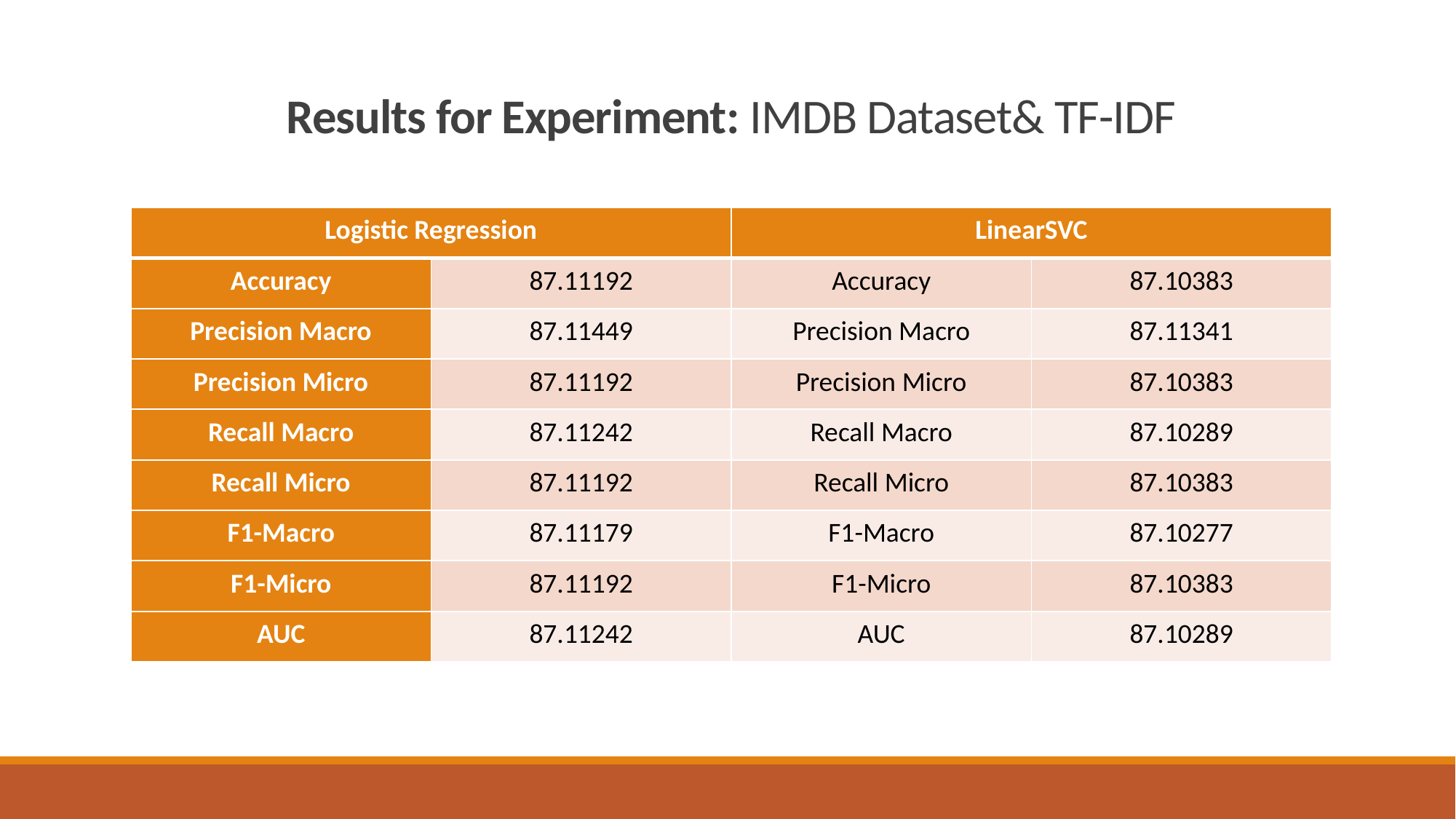

# Results for Experiment: IMDB Dataset& TF-IDF
| Logistic Regression |  | LinearSVC |  |
| --- | --- | --- | --- |
| Accuracy | 87.11192 | Accuracy | 87.10383 |
| Precision Macro | 87.11449 | Precision Macro | 87.11341 |
| Precision Micro | 87.11192 | Precision Micro | 87.10383 |
| Recall Macro | 87.11242 | Recall Macro | 87.10289 |
| Recall Micro | 87.11192 | Recall Micro | 87.10383 |
| F1-Macro | 87.11179 | F1-Macro | 87.10277 |
| F1-Micro | 87.11192 | F1-Micro | 87.10383 |
| AUC | 87.11242 | AUC | 87.10289 |